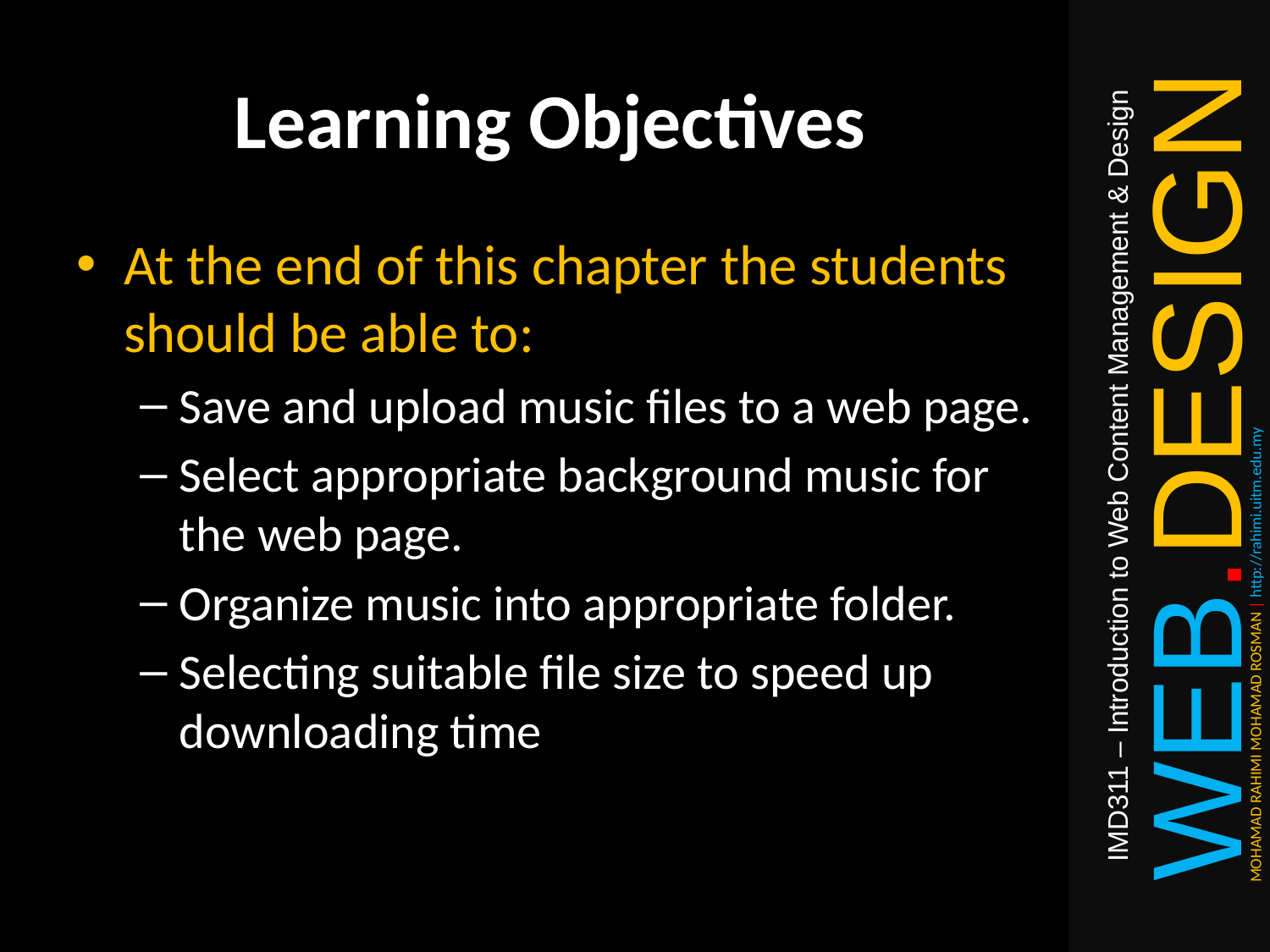

# Learning Objectives
At the end of this chapter the students should be able to:
Save and upload music files to a web page.
Select appropriate background music for the web page.
Organize music into appropriate folder.
Selecting suitable file size to speed up downloading time